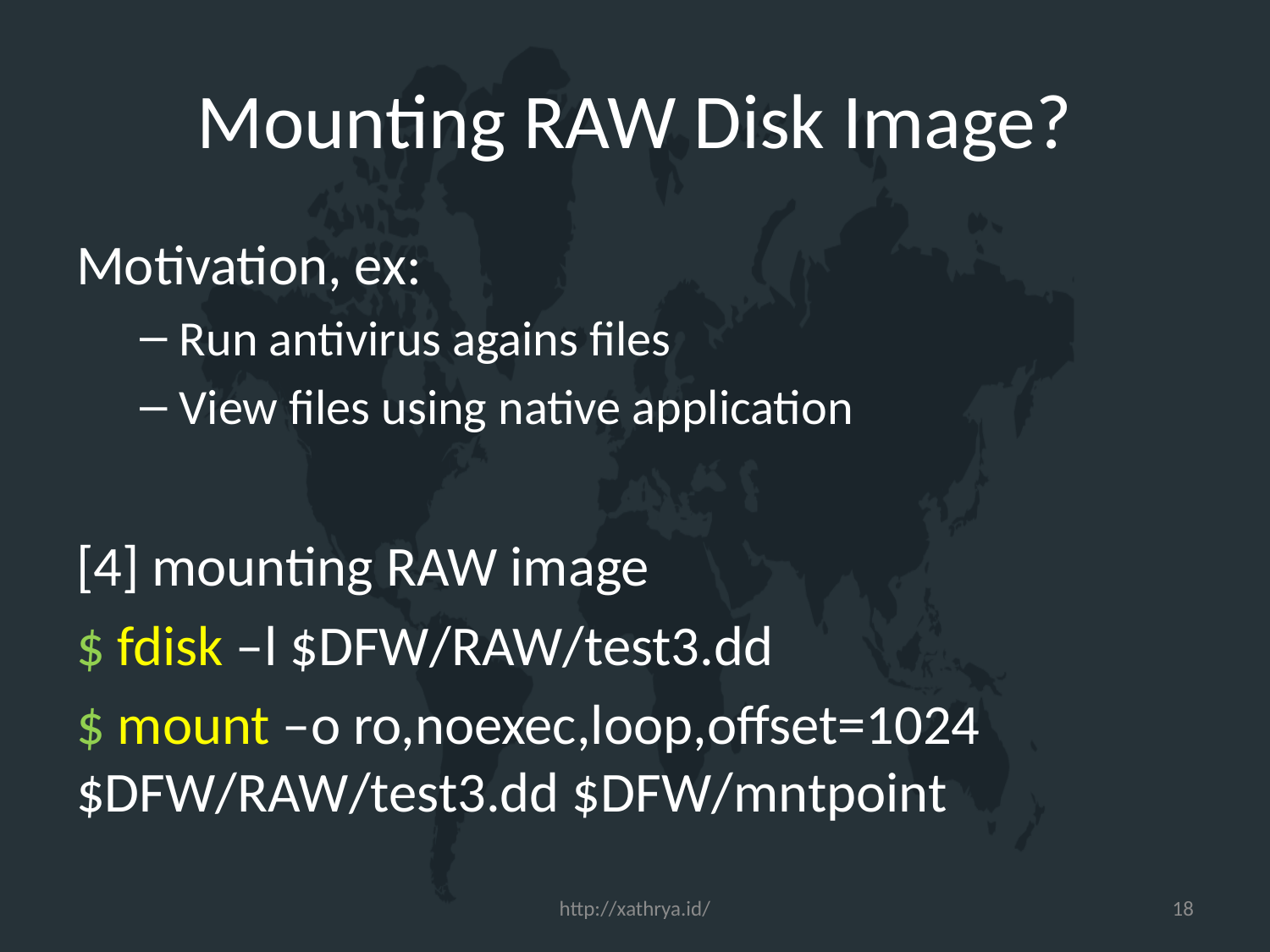

# Mounting RAW Disk Image?
Motivation, ex:
Run antivirus agains files
View files using native application

[4] mounting RAW image
$ fdisk –l $DFW/RAW/test3.dd
$ mount –o ro,noexec,loop,offset=1024  $DFW/RAW/test3.dd $DFW/mntpoint
http://xathrya.id/
18